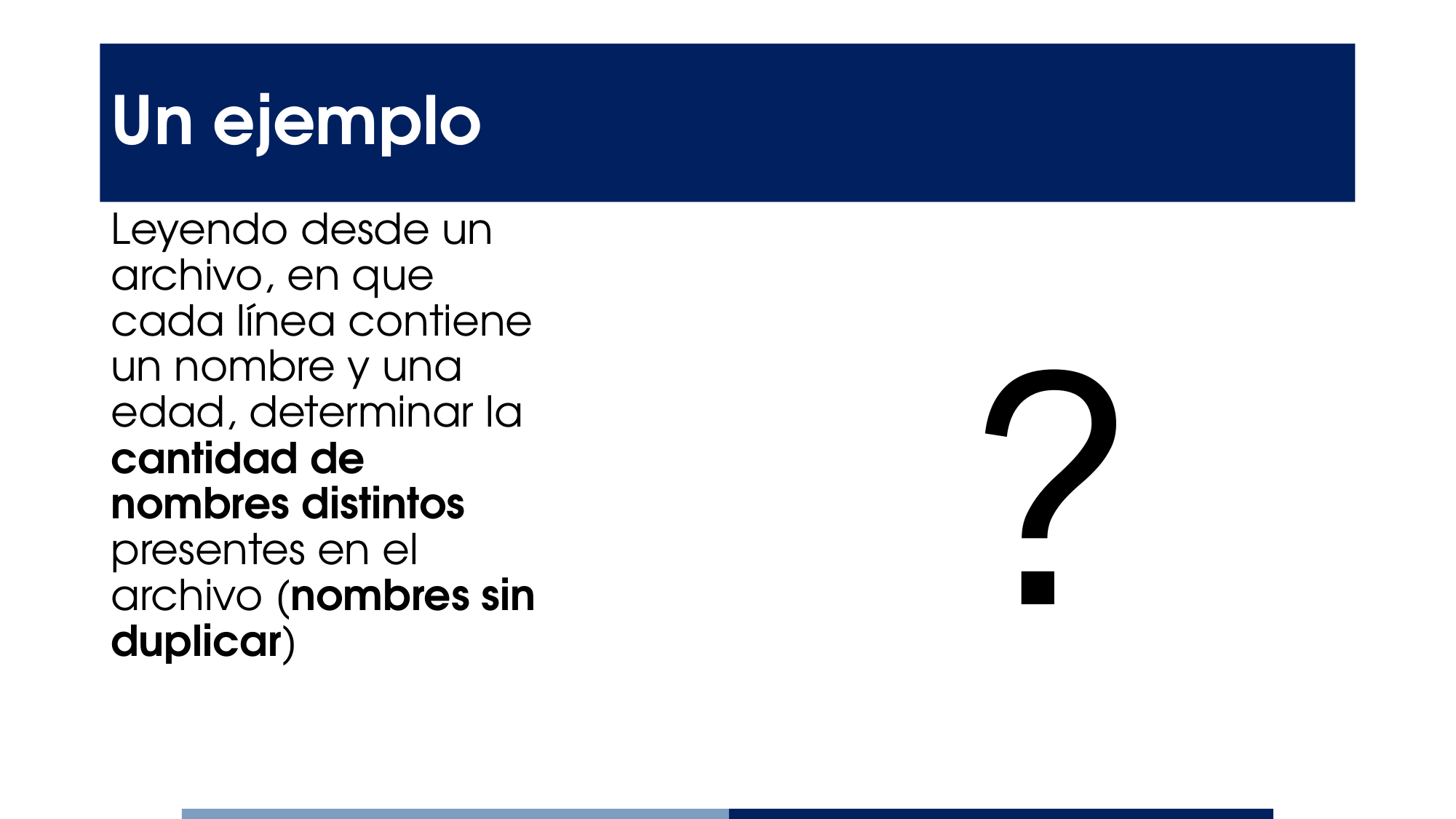

# Un ejemplo
Leyendo desde un archivo, en que cada línea contiene un nombre y una edad, determinar la cantidad de nombres distintos presentes en el archivo (nombres sin duplicar)
?